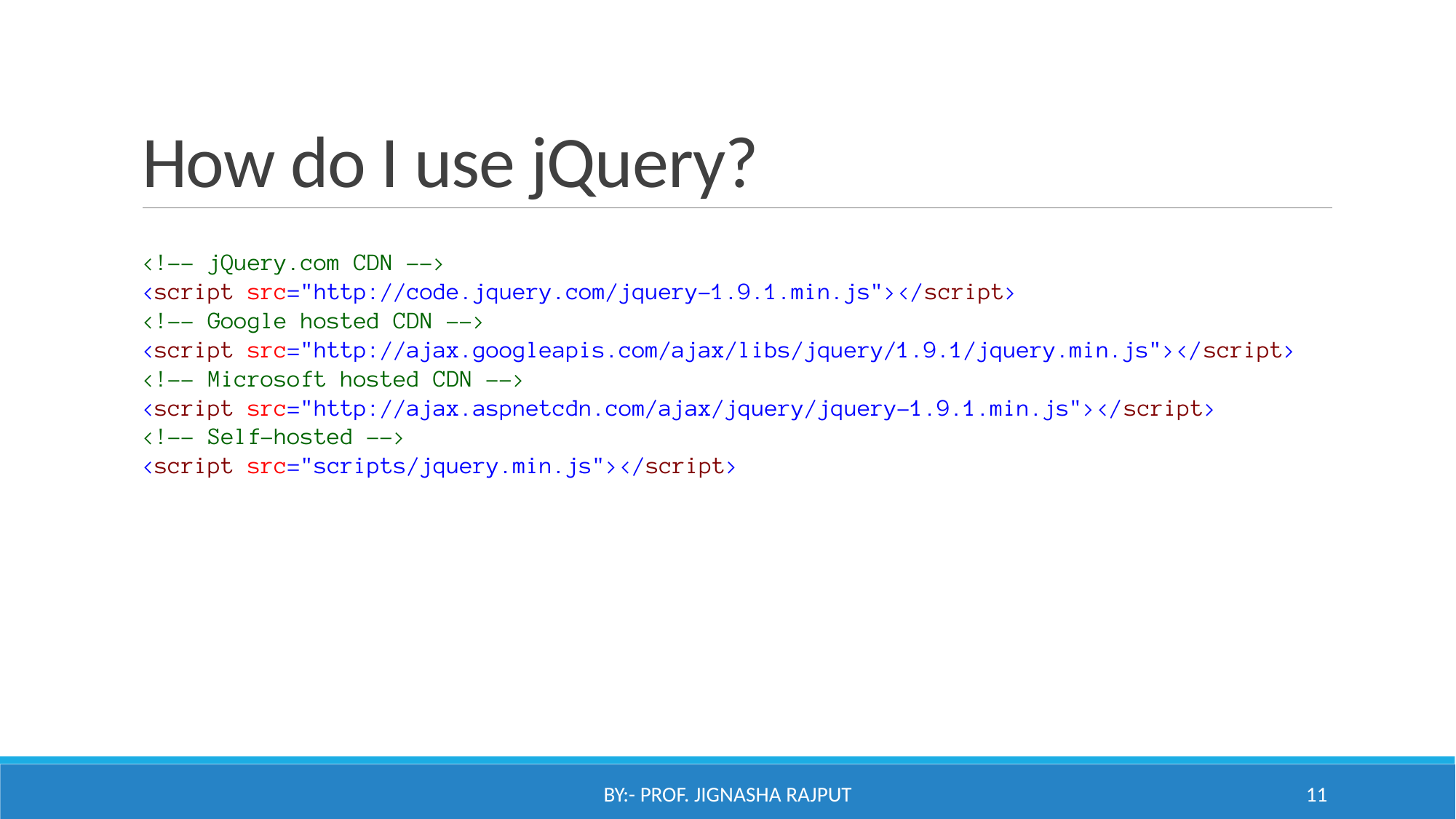

# How do I use jQuery?
<!-- jQuery.com CDN -->
<script src="http://code.jquery.com/jquery-1.9.1.min.js"></script>
<!-- Google hosted CDN -->
<script src="http://ajax.googleapis.com/ajax/libs/jquery/1.9.1/jquery.min.js"></script> <!-- Microsoft hosted CDN -->
<script src="http://ajax.aspnetcdn.com/ajax/jquery/jquery-1.9.1.min.js"></script>
<!-- Self-hosted -->
<script src="scripts/jquery.min.js"></script>
By:- Prof. Jignasha Rajput
11